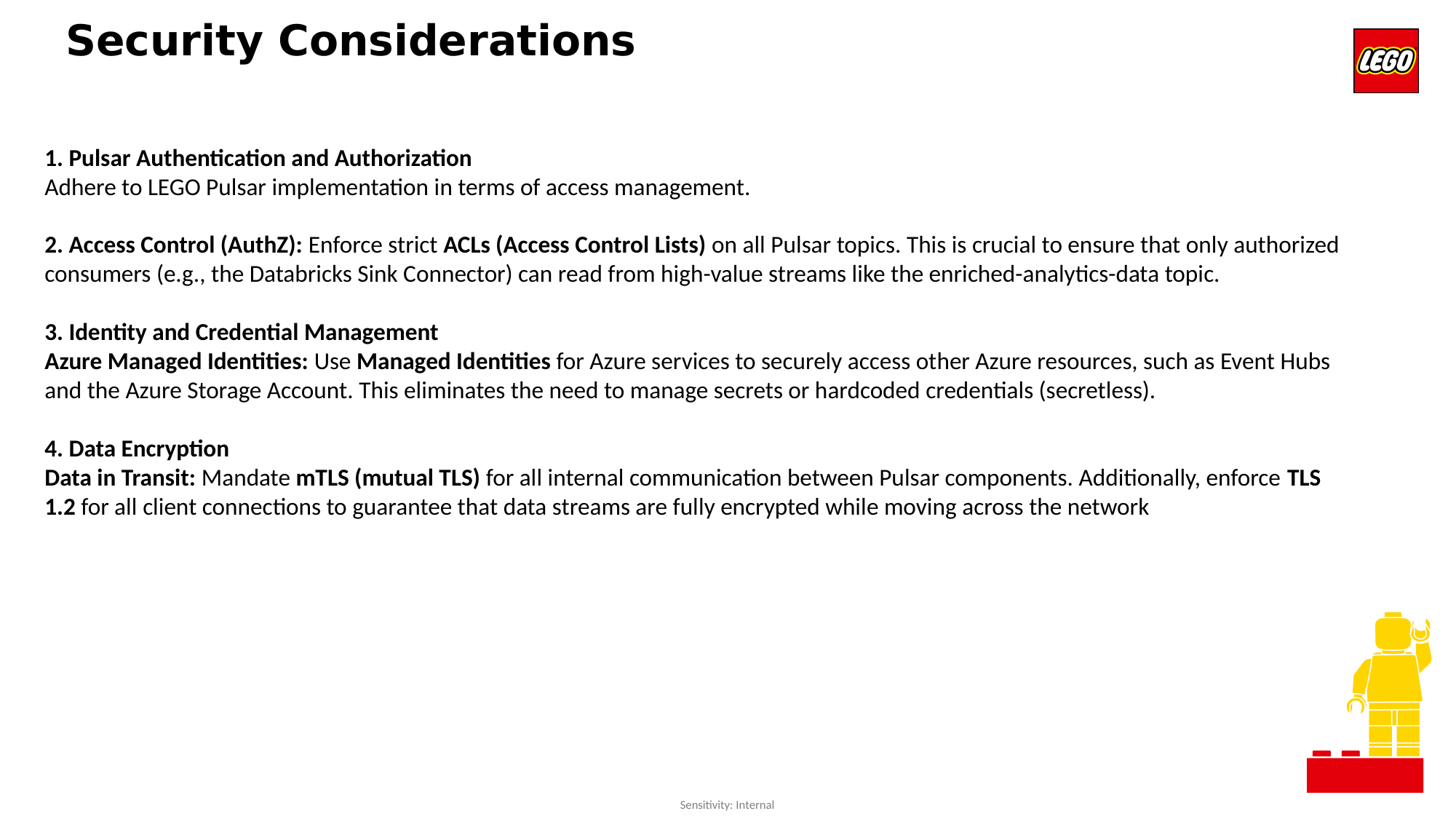

Security Considerations
1. Pulsar Authentication and Authorization
Adhere to LEGO Pulsar implementation in terms of access management.

2. Access Control (AuthZ): Enforce strict ACLs (Access Control Lists) on all Pulsar topics. This is crucial to ensure that only authorized consumers (e.g., the Databricks Sink Connector) can read from high-value streams like the enriched-analytics-data topic.

3. Identity and Credential Management
Azure Managed Identities: Use Managed Identities for Azure services to securely access other Azure resources, such as Event Hubs and the Azure Storage Account. This eliminates the need to manage secrets or hardcoded credentials (secretless).

4. Data Encryption
Data in Transit: Mandate mTLS (mutual TLS) for all internal communication between Pulsar components. Additionally, enforce TLS 1.2 for all client connections to guarantee that data streams are fully encrypted while moving across the network